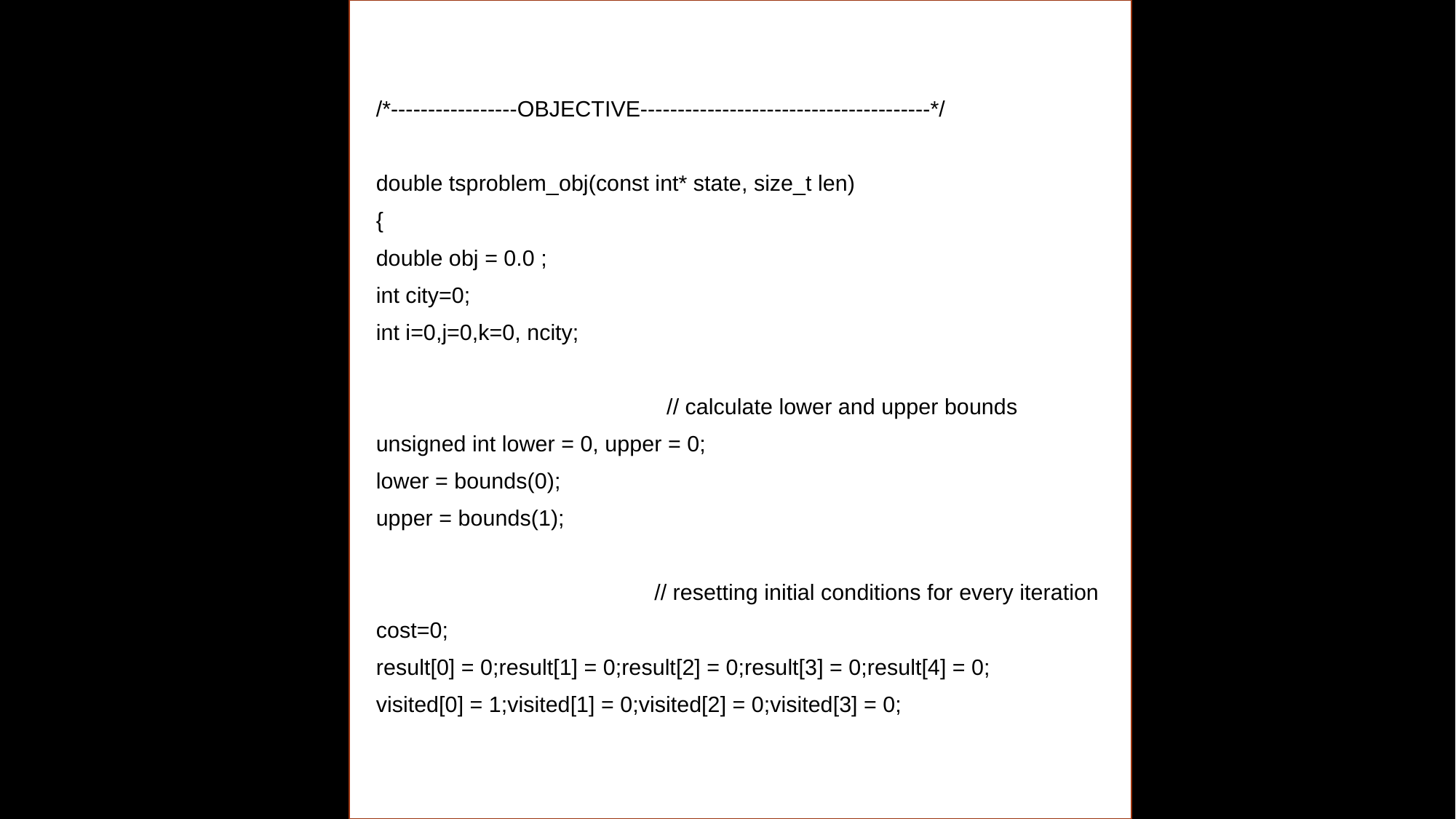

/*-----------------OBJECTIVE---------------------------------------*/

double tsproblem_obj(const int* state, size_t len)
{
double obj = 0.0 ;
int city=0;
int i=0,j=0,k=0, ncity;

                                               // calculate lower and upper bounds
unsigned int lower = 0, upper = 0;
lower = bounds(0);
upper = bounds(1);

                                             // resetting initial conditions for every iteration
cost=0;
result[0] = 0;result[1] = 0;result[2] = 0;result[3] = 0;result[4] = 0;
visited[0] = 1;visited[1] = 0;visited[2] = 0;visited[3] = 0;